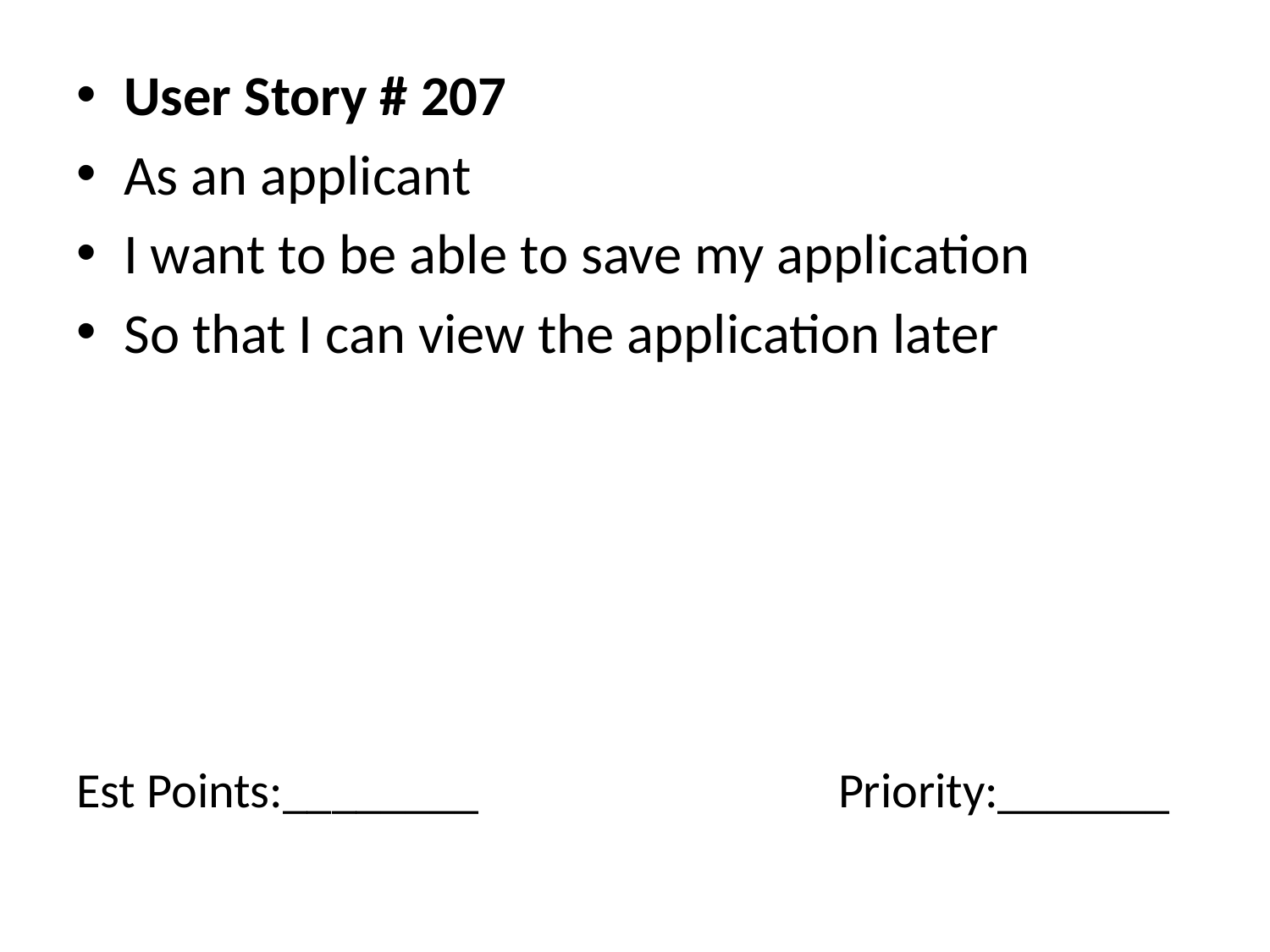

User Story # 207
As an applicant
I want to be able to save my application
So that I can view the application later
# Est Points:________			Priority:_______